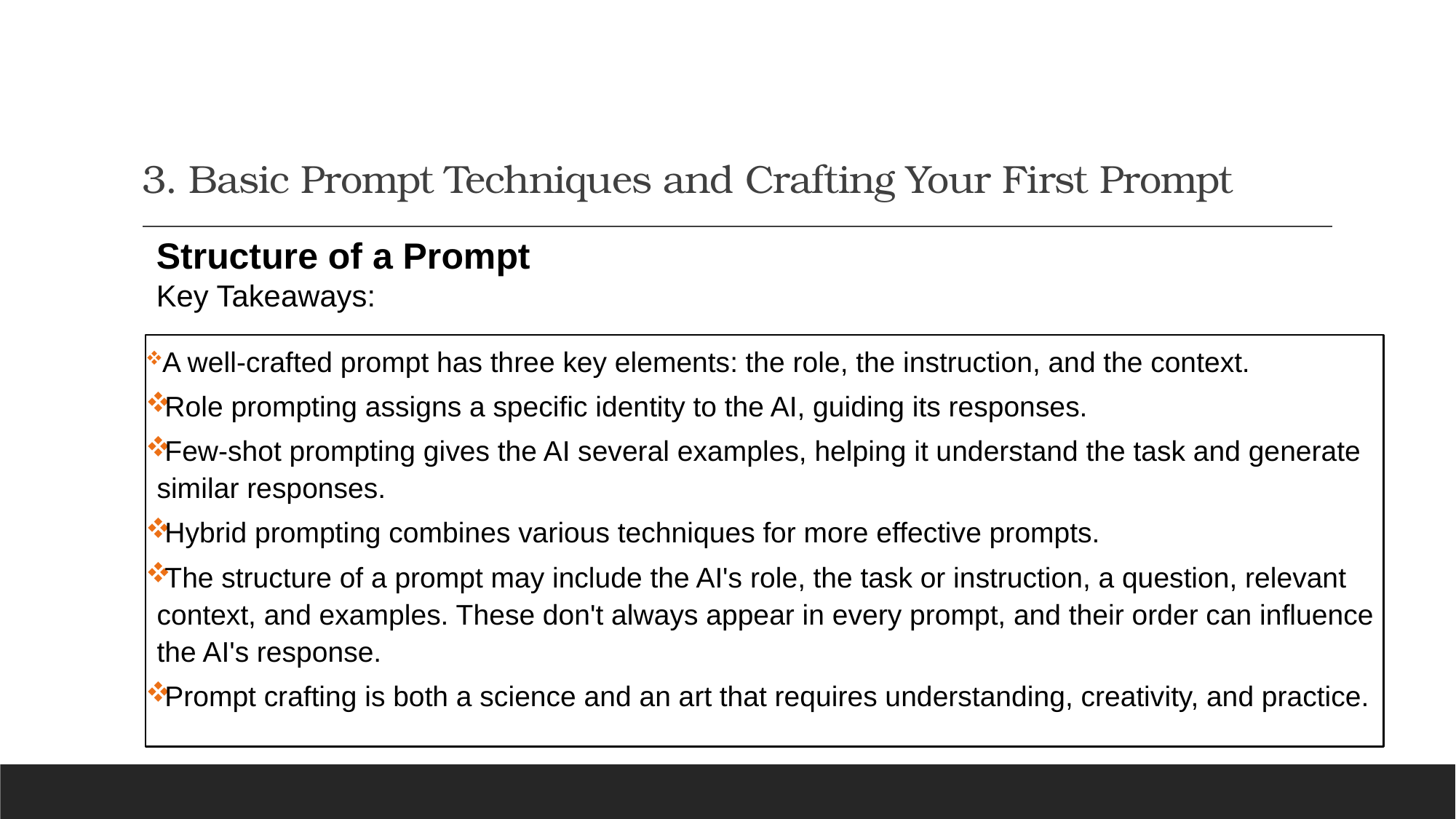

# 3. Basic Prompt Techniques and Crafting Your First Prompt
Structure of a Prompt
Key Takeaways:
 A well-crafted prompt has three key elements: the role, the instruction, and the context.
 Role prompting assigns a specific identity to the AI, guiding its responses.
 Few-shot prompting gives the AI several examples, helping it understand the task and generate similar responses.
 Hybrid prompting combines various techniques for more effective prompts.
 The structure of a prompt may include the AI's role, the task or instruction, a question, relevant context, and examples. These don't always appear in every prompt, and their order can influence the AI's response.
 Prompt crafting is both a science and an art that requires understanding, creativity, and practice.